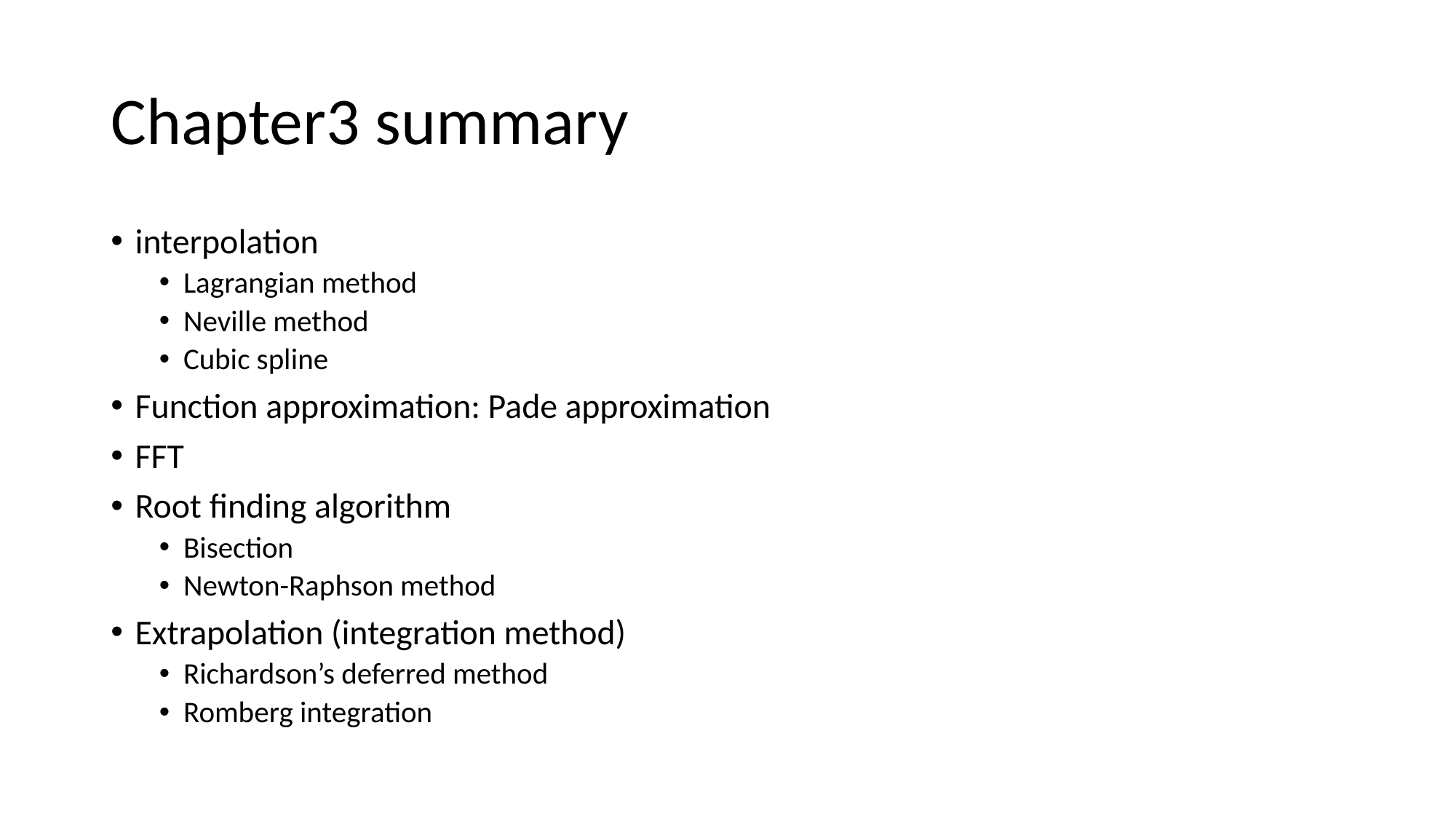

# Chapter3 summary
interpolation
Lagrangian method
Neville method
Cubic spline
Function approximation: Pade approximation
FFT
Root finding algorithm
Bisection
Newton-Raphson method
Extrapolation (integration method)
Richardson’s deferred method
Romberg integration